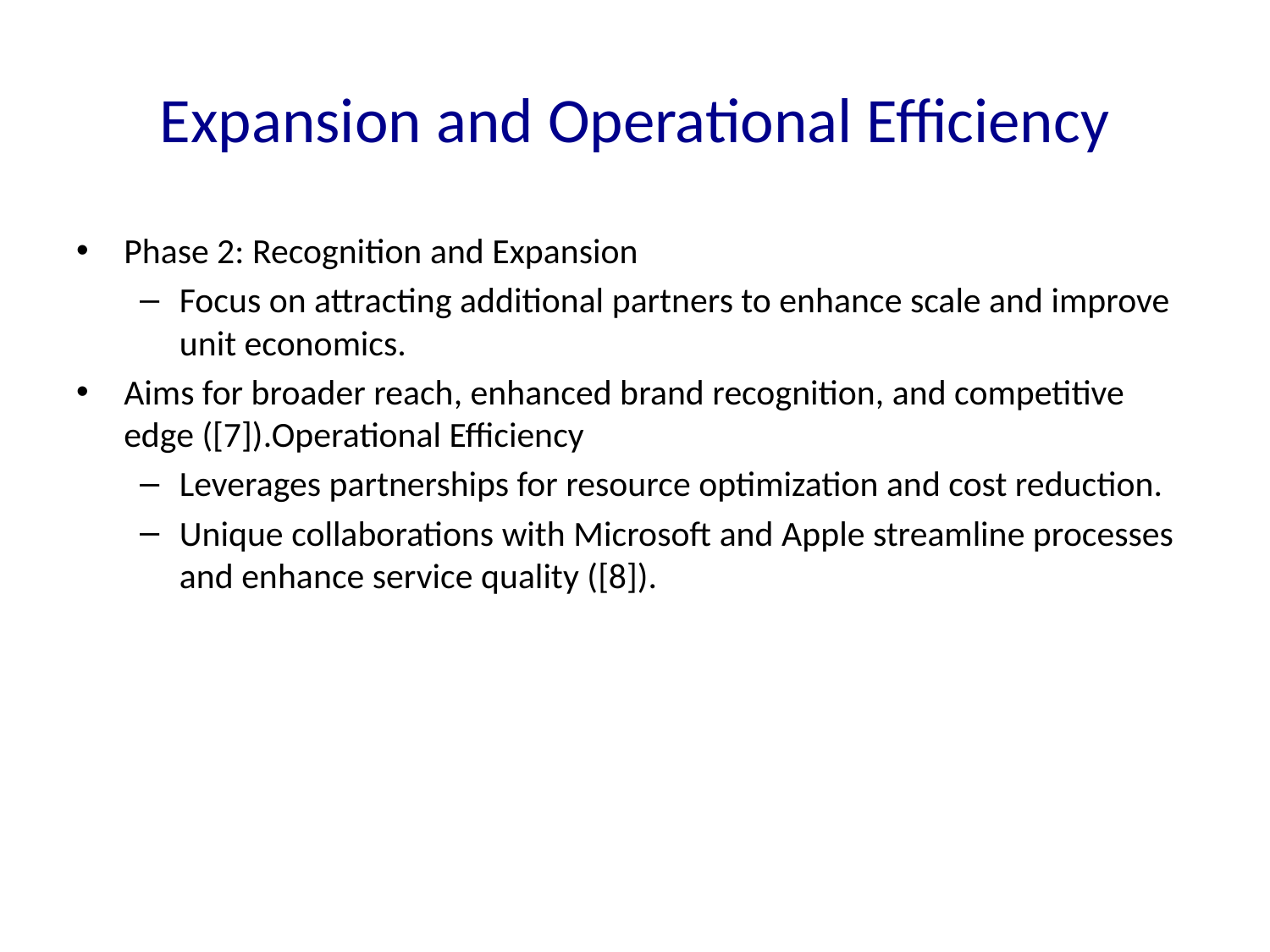

# Expansion and Operational Efficiency
Phase 2: Recognition and Expansion
Focus on attracting additional partners to enhance scale and improve unit economics.
Aims for broader reach, enhanced brand recognition, and competitive edge ([7]).Operational Efficiency
Leverages partnerships for resource optimization and cost reduction.
Unique collaborations with Microsoft and Apple streamline processes and enhance service quality ([8]).